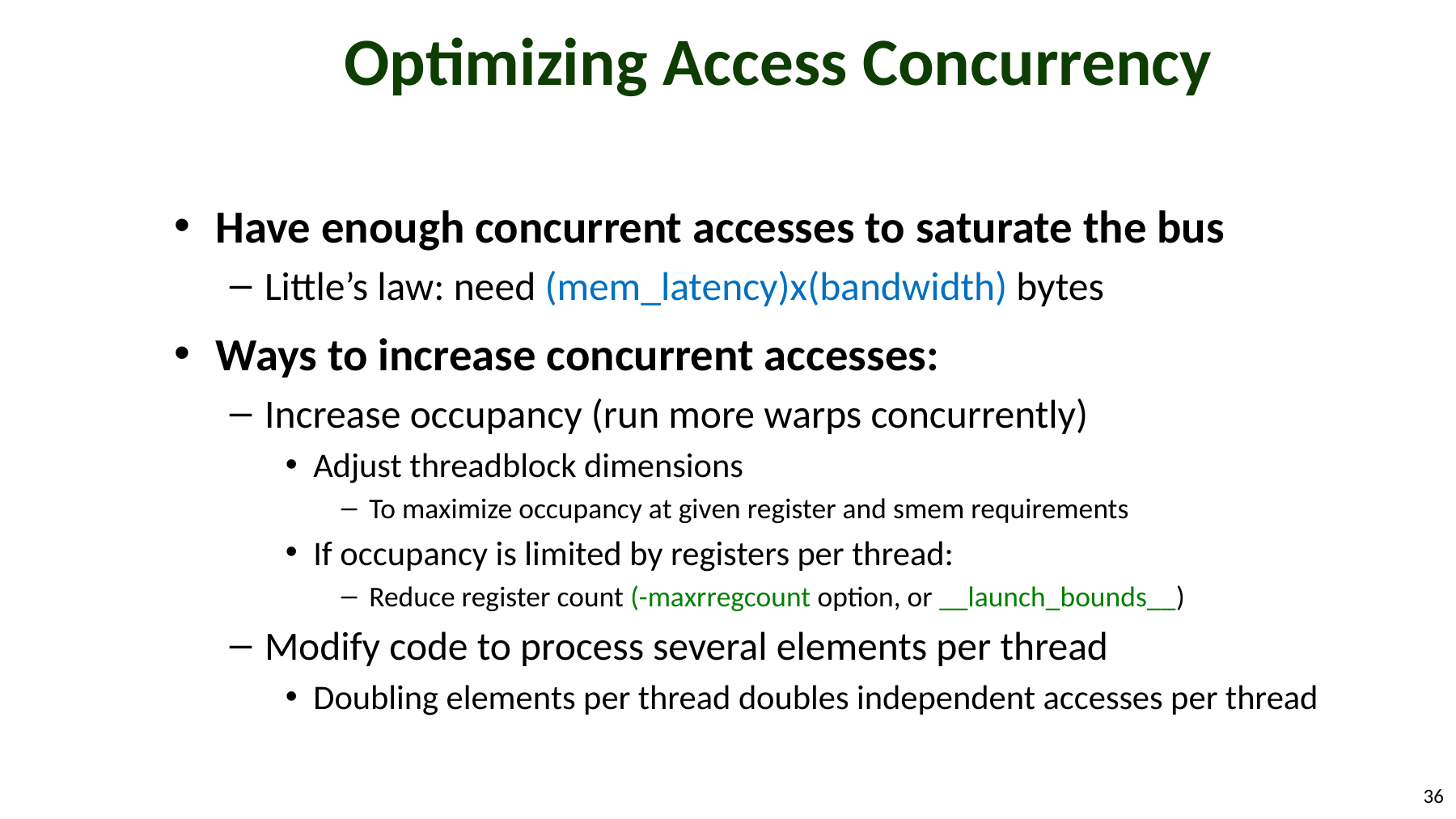

# Optimizing Access Concurrency
Have enough concurrent accesses to saturate the bus
Little’s law: need (mem_latency)x(bandwidth) bytes

Ways to increase concurrent accesses:
Increase occupancy (run more warps concurrently)
Adjust threadblock dimensions
To maximize occupancy at given register and smem requirements
If occupancy is limited by registers per thread:
Reduce register count (-maxrregcount option, or __launch_bounds__)
Modify code to process several elements per thread
Doubling elements per thread doubles independent accesses per thread

36
© 2012, NVIDIA